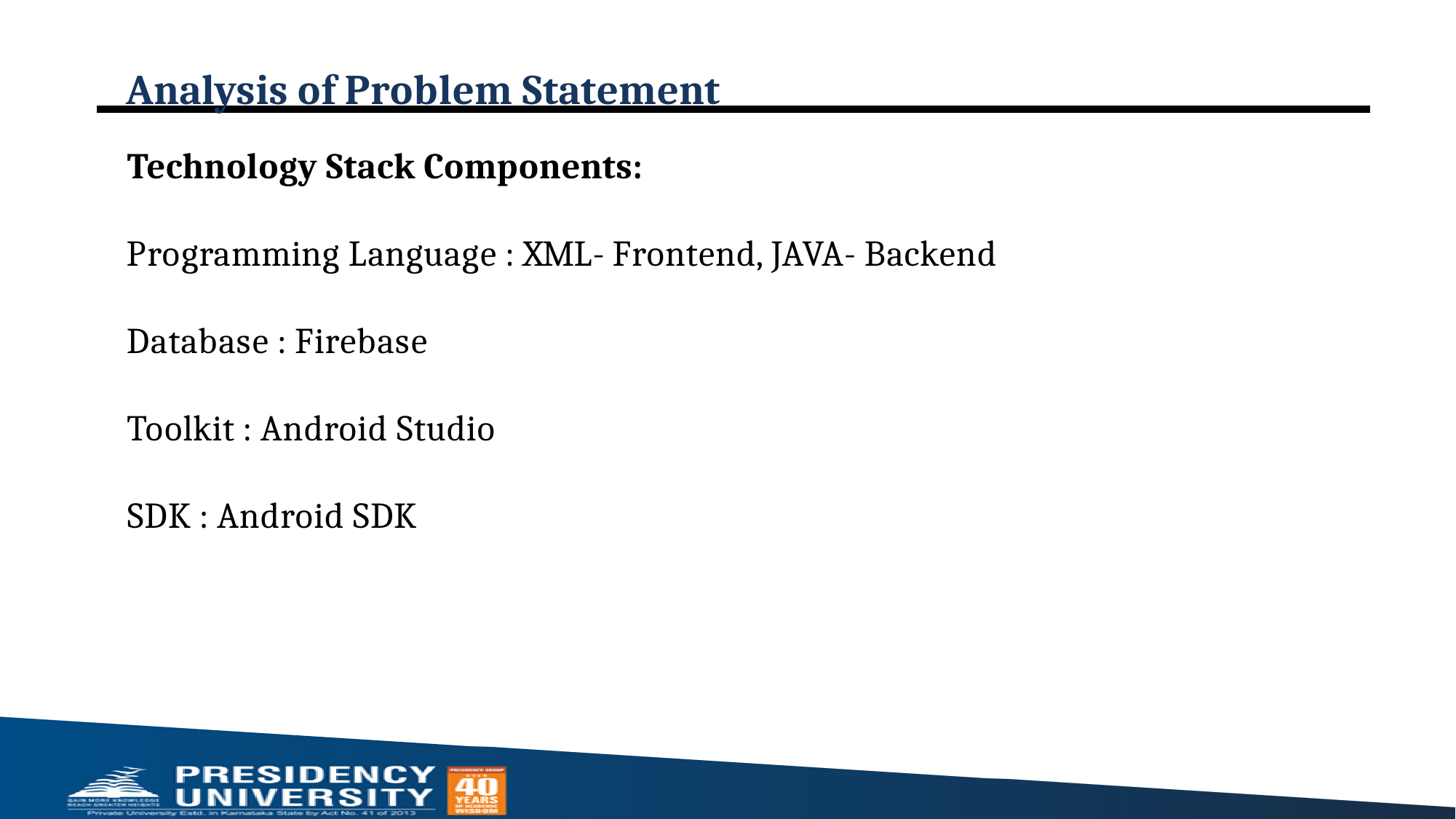

# Analysis of Problem Statement
Technology Stack Components:

Programming Language : XML- Frontend, JAVA- Backend

Database : Firebase

Toolkit : Android Studio

SDK : Android SDK